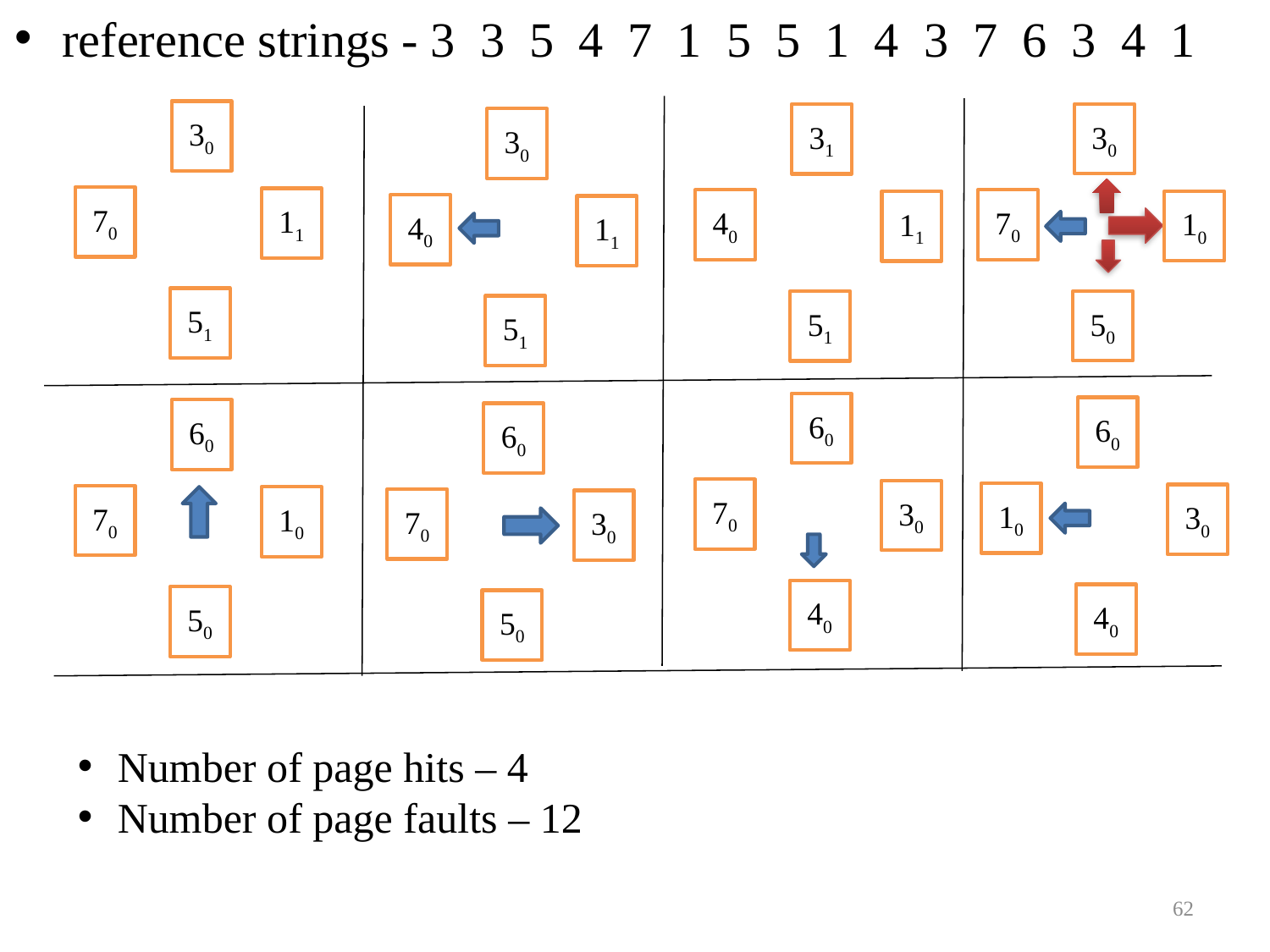

reference strings - 3  3  5  4  7  1  5  5  1  4  3  7  6  3  4  1
30
70
11
51
30
70
10
50
31
40
11
51
30
40
11
51
60
70
30
40
60
10
30
40
60
70
10
50
60
70
30
50

Number of page hits – 4
Number of page faults – 12
62